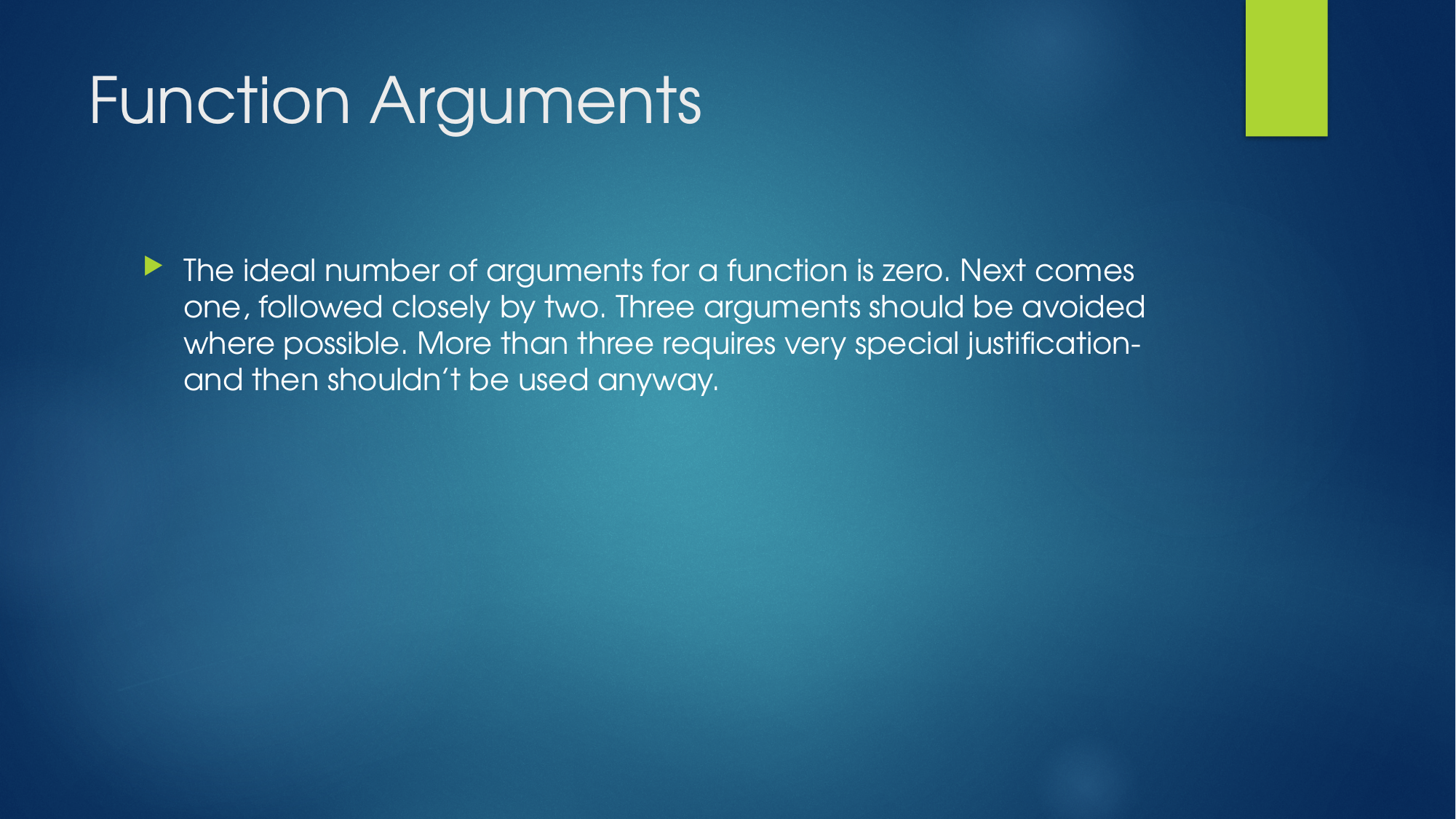

# Function Arguments
The ideal number of arguments for a function is zero. Next comes one, followed closely by two. Three arguments should be avoided where possible. More than three requires very special justification-and then shouldn’t be used anyway.